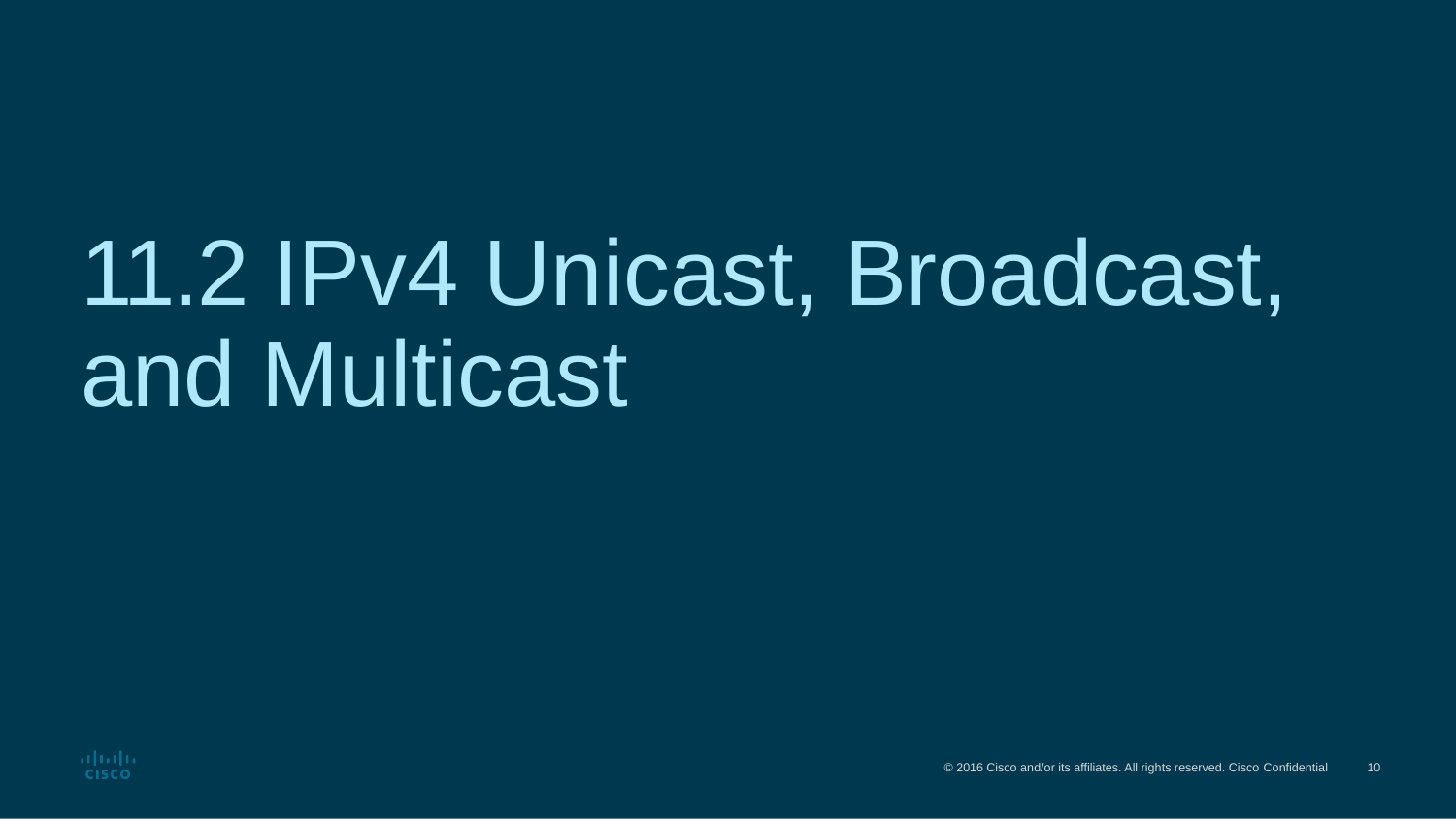

# 11.2 IPv4 Unicast, Broadcast,  and Multicast
© 2016 Cisco and/or its affiliates. All rights reserved. Cisco Confidential
10